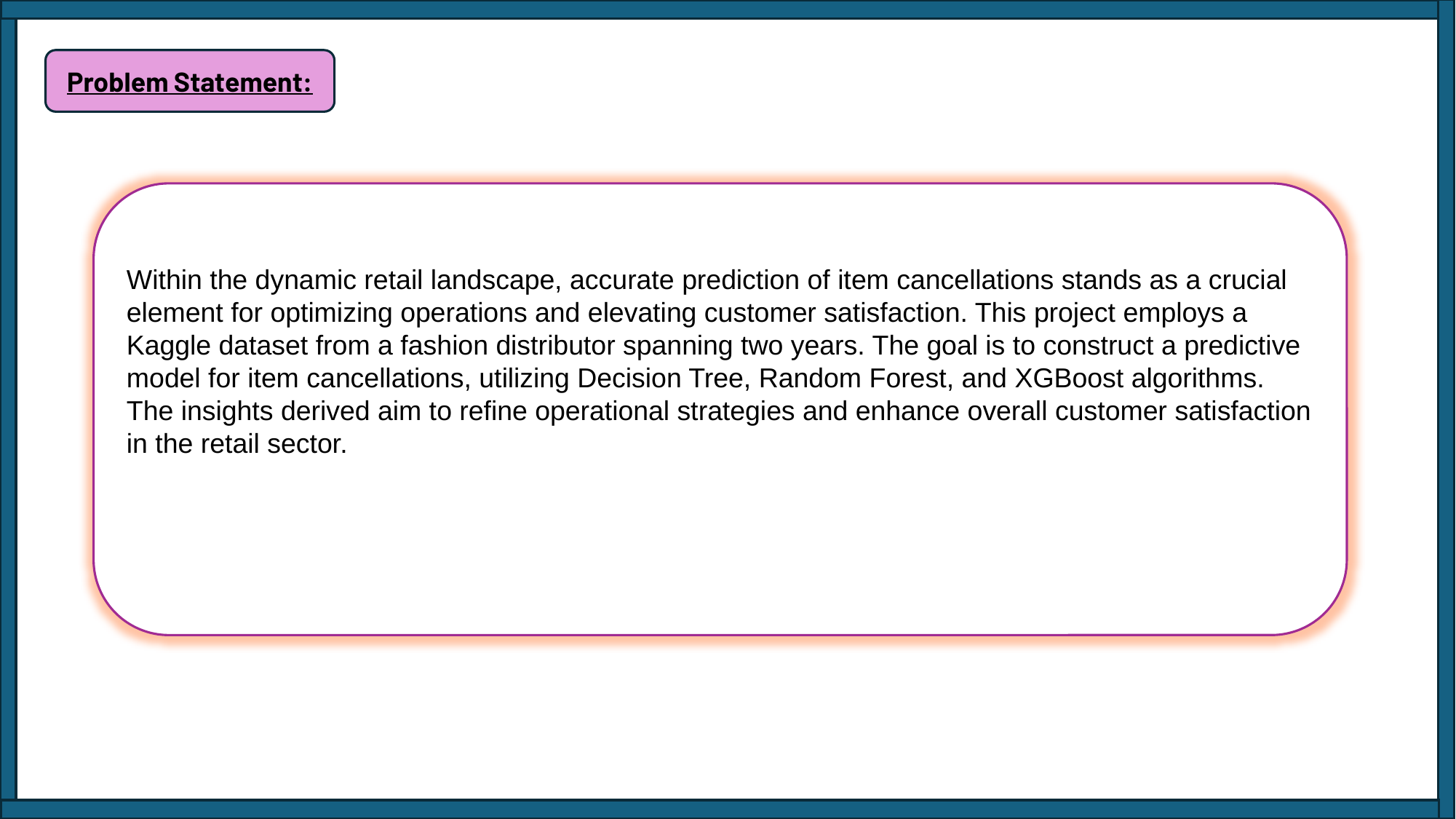

Problem Statement:
Within the dynamic retail landscape, accurate prediction of item cancellations stands as a crucial element for optimizing operations and elevating customer satisfaction. This project employs a Kaggle dataset from a fashion distributor spanning two years. The goal is to construct a predictive model for item cancellations, utilizing Decision Tree, Random Forest, and XGBoost algorithms. The insights derived aim to refine operational strategies and enhance overall customer satisfaction in the retail sector.